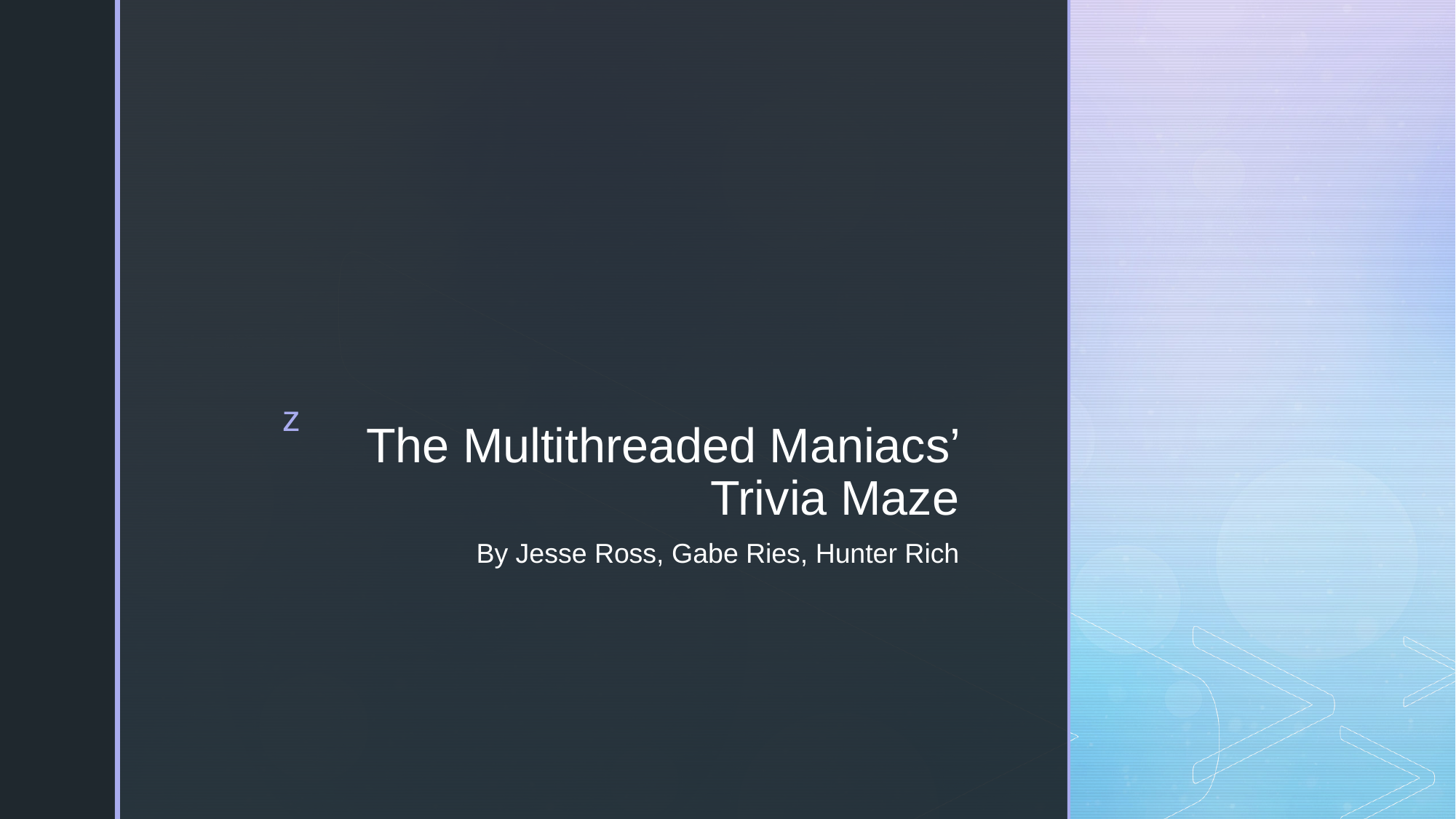

# The Multithreaded Maniacs’ Trivia Maze
By Jesse Ross, Gabe Ries, Hunter Rich